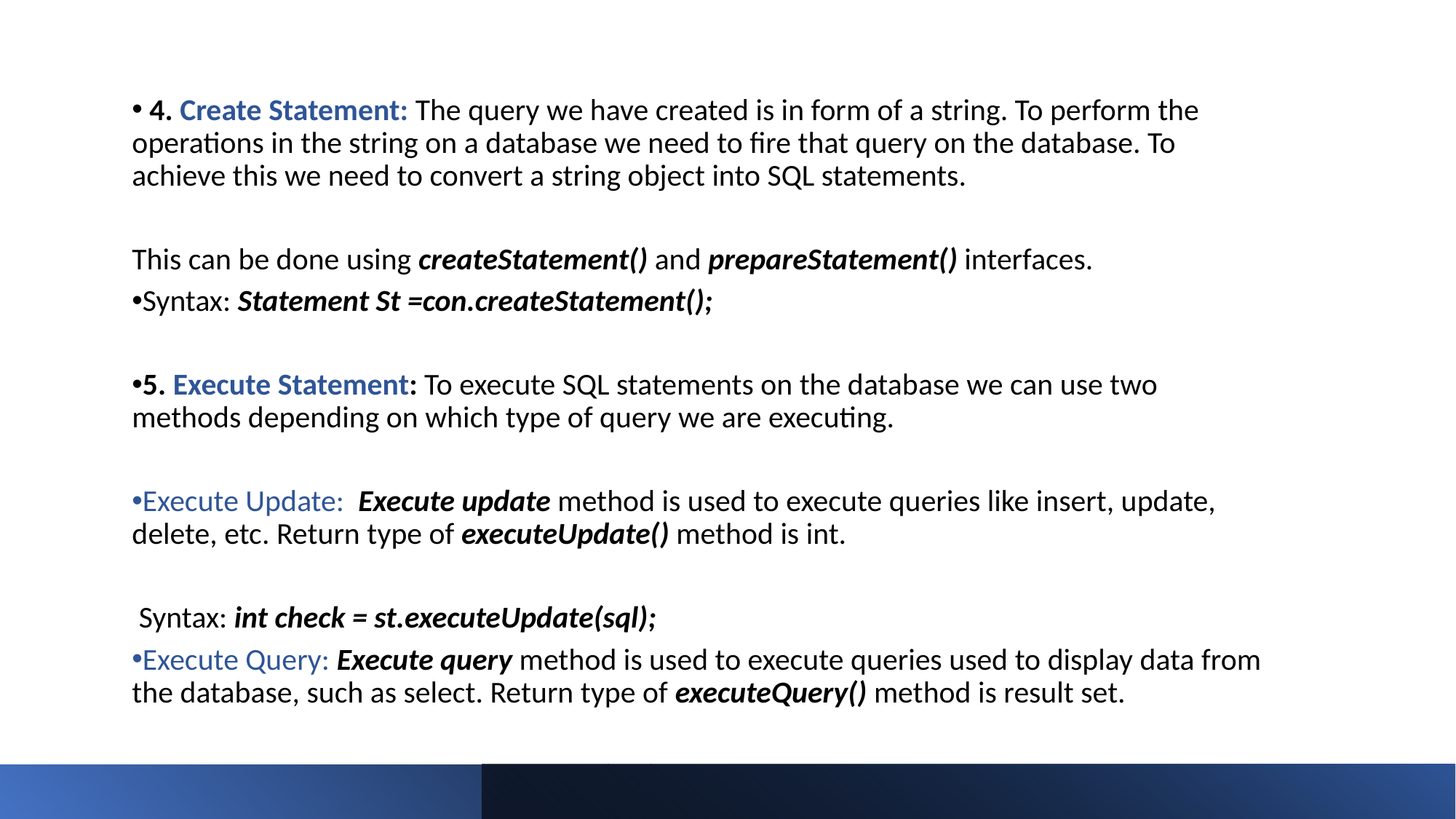

4. Create Statement: The query we have created is in form of a string. To perform the operations in the string on a database we need to fire that query on the database. To achieve this we need to convert a string object into SQL statements.

This can be done using createStatement() and prepareStatement() interfaces.
Syntax: Statement St =con.createStatement();

5. Execute Statement: To execute SQL statements on the database we can use two methods depending on which type of query we are executing.

Execute Update:  Execute update method is used to execute queries like insert, update, delete, etc. Return type of executeUpdate() method is int.

 Syntax: int check = st.executeUpdate(sql);
Execute Query: Execute query method is used to execute queries used to display data from the database, such as select. Return type of executeQuery() method is result set.

Syntax: Resultset = st.executeUpdate(sql);